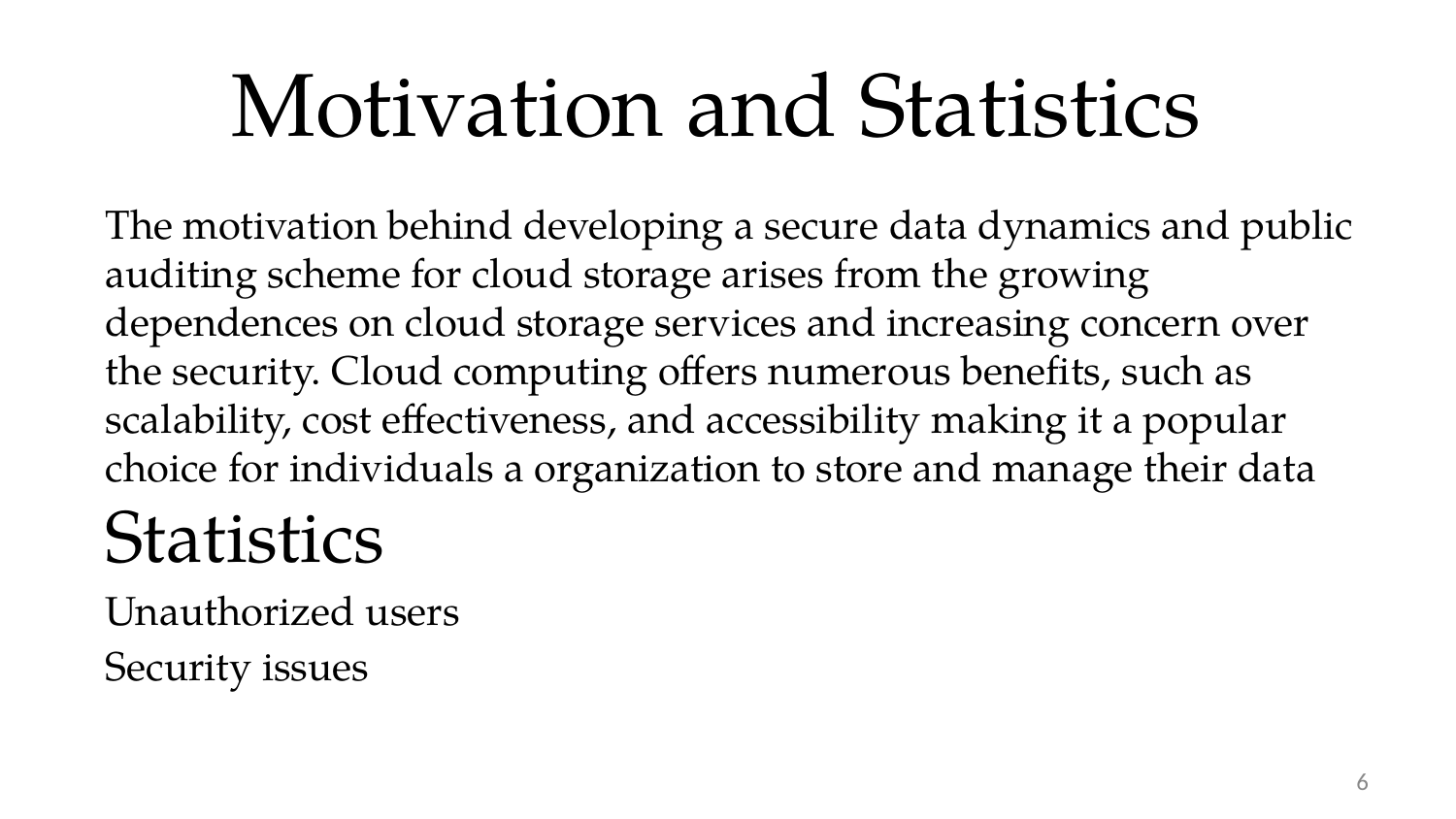

# Motivation and Statistics
The motivation behind developing a secure data dynamics and public auditing scheme for cloud storage arises from the growing dependences on cloud storage services and increasing concern over the security. Cloud computing offers numerous benefits, such as scalability, cost effectiveness, and accessibility making it a popular choice for individuals a organization to store and manage their data
Statistics
Unauthorized users
Security issues
6